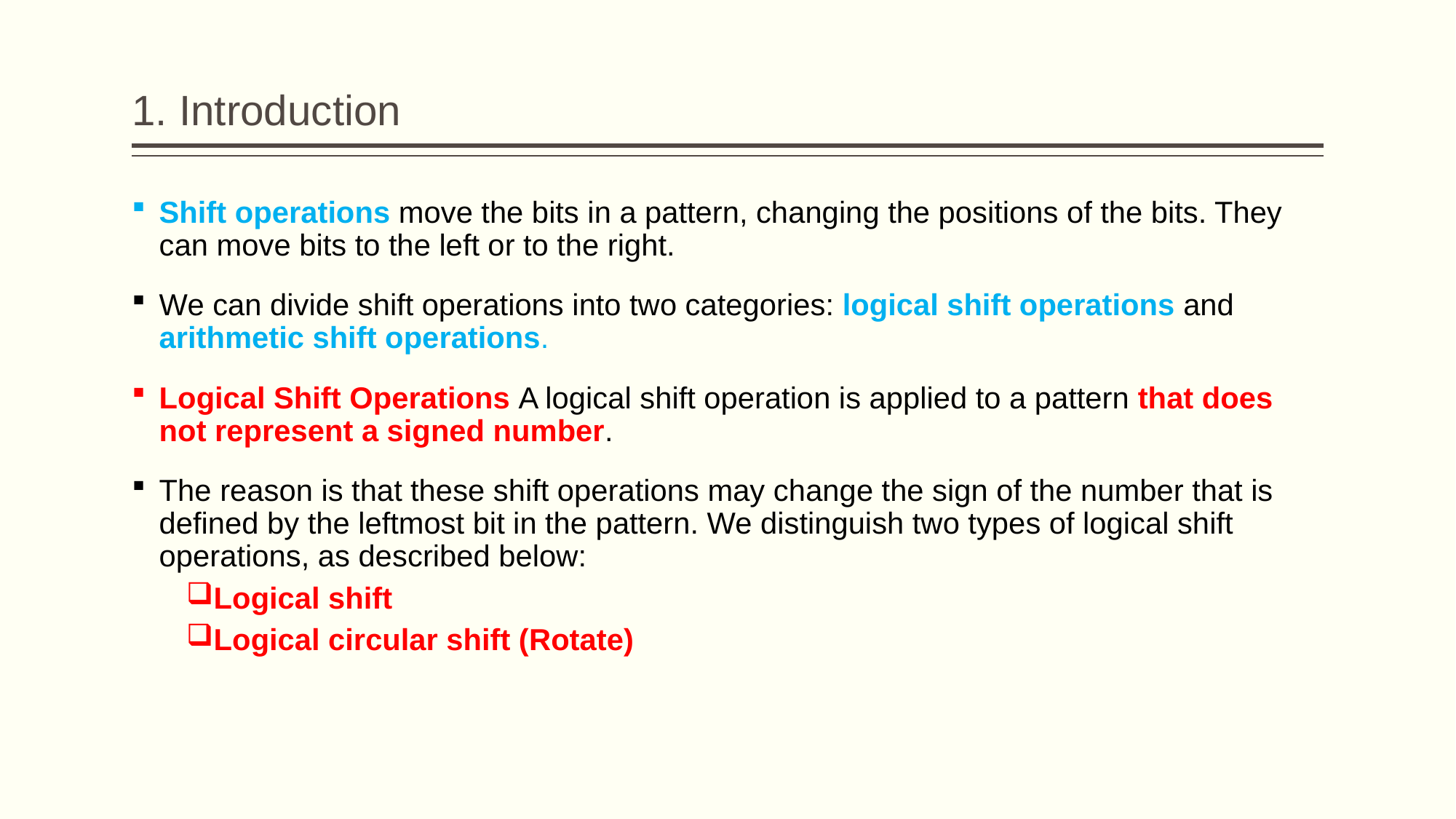

# 1. Introduction
Shift operations move the bits in a pattern, changing the positions of the bits. They can move bits to the left or to the right.
We can divide shift operations into two categories: logical shift operations and arithmetic shift operations.
Logical Shift Operations A logical shift operation is applied to a pattern that does not represent a signed number.
The reason is that these shift operations may change the sign of the number that is defined by the leftmost bit in the pattern. We distinguish two types of logical shift operations, as described below:
Logical shift
Logical circular shift (Rotate)